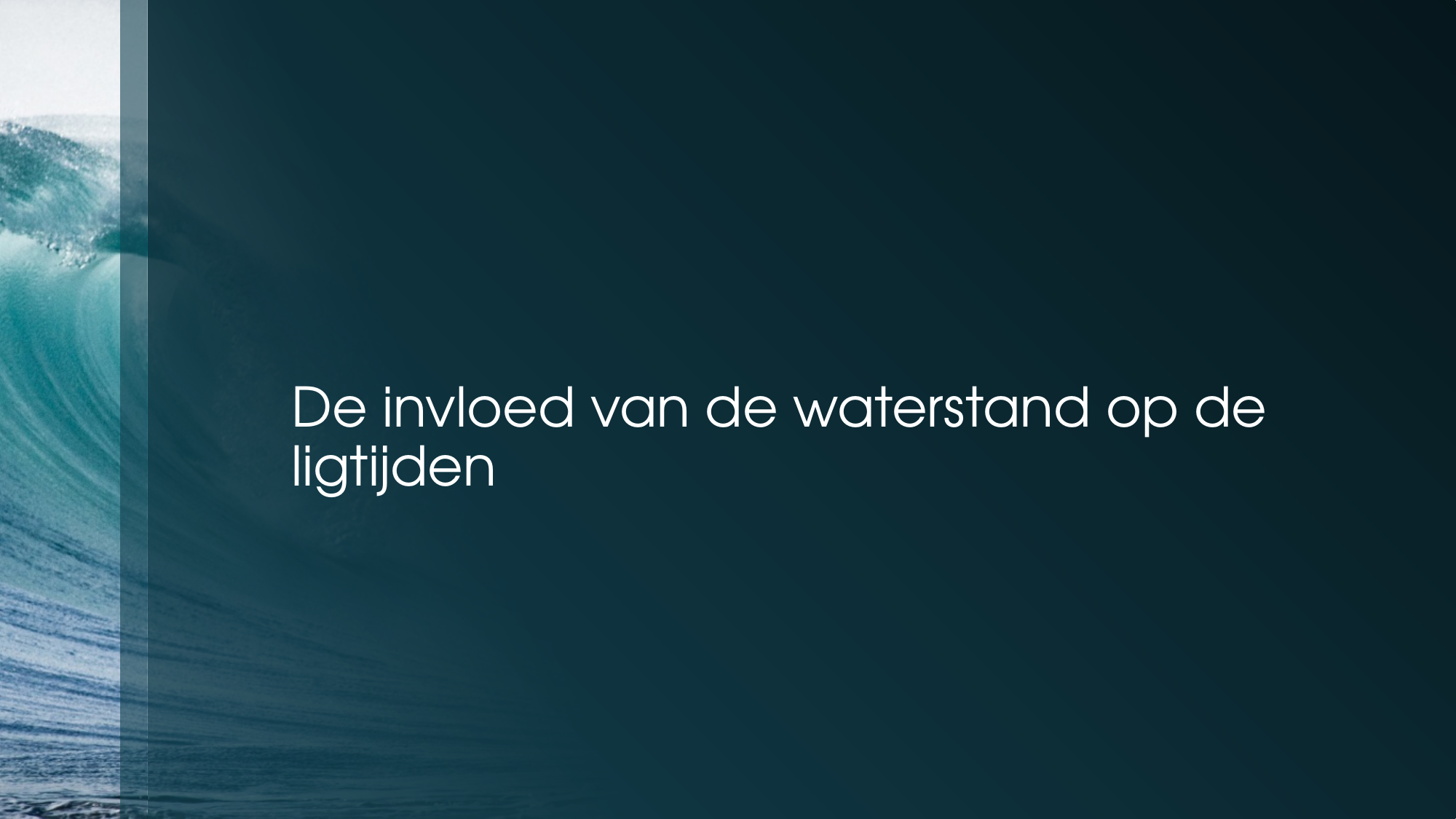

# De invloed van de waterstand op de ligtijden